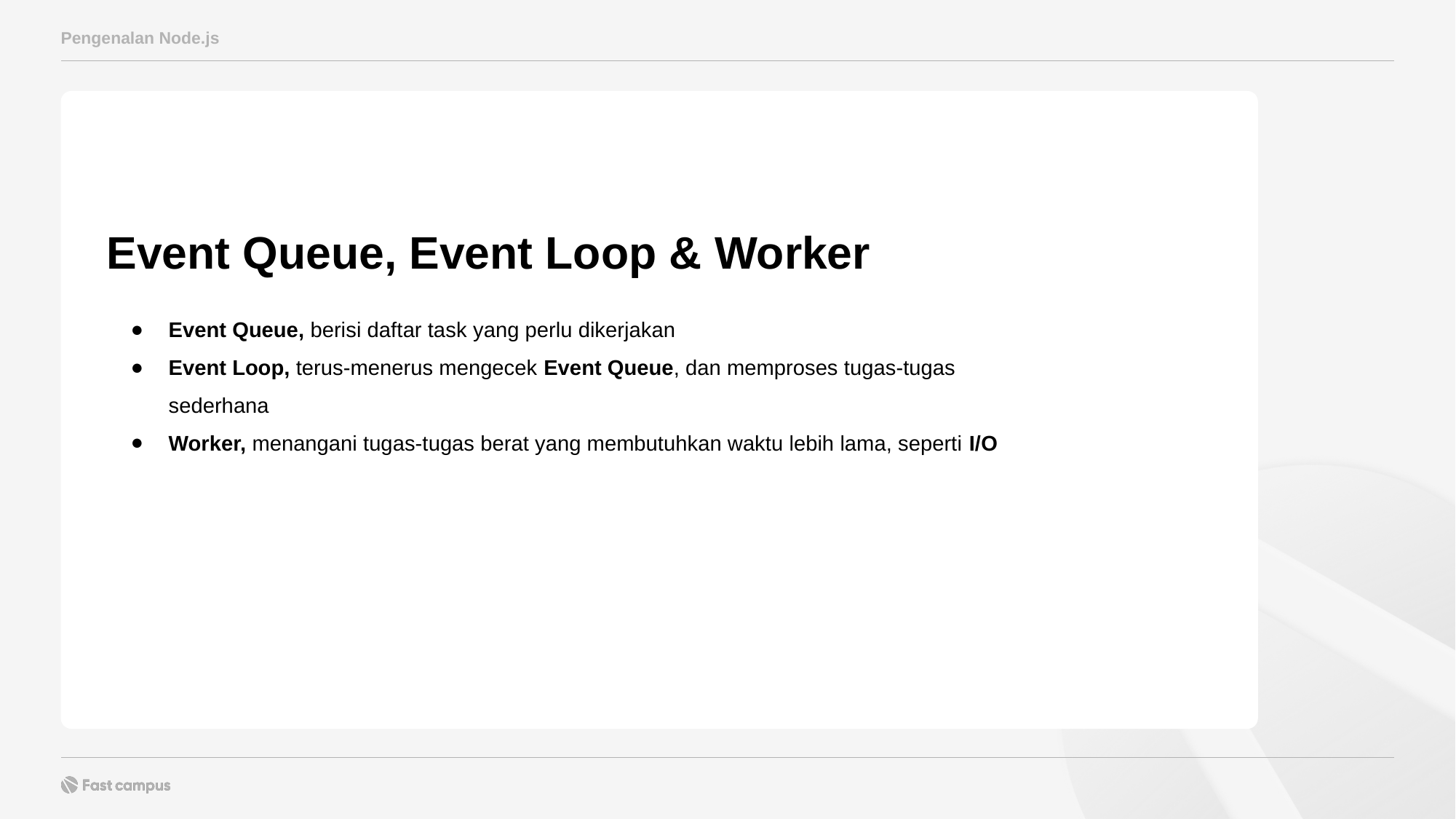

Pengenalan Node.js

Event Queue, Event Loop & Worker
Event Queue, berisi daftar task yang perlu dikerjakan
Event Loop, terus-menerus mengecek Event Queue, dan memproses tugas-tugas sederhana
Worker, menangani tugas-tugas berat yang membutuhkan waktu lebih lama, seperti I/O